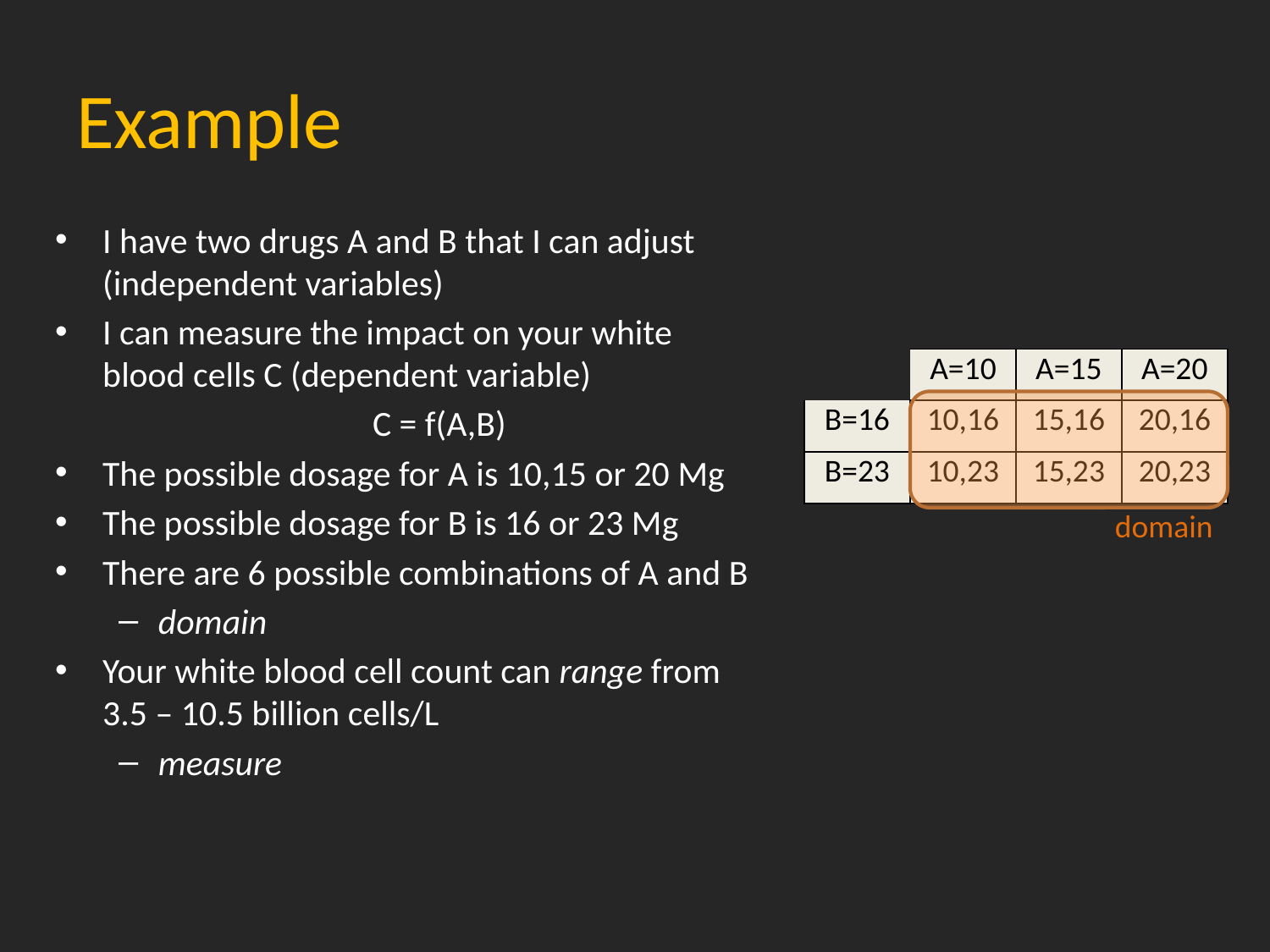

# Example
I have two drugs A and B that I can adjust (independent variables)
I can measure the impact on your white blood cells C (dependent variable)
		C = f(A,B)
The possible dosage for A is 10,15 or 20 Mg
The possible dosage for B is 16 or 23 Mg
There are 6 possible combinations of A and B
domain
Your white blood cell count can range from 3.5 – 10.5 billion cells/L
measure
|  | A=10 | A=15 | A=20 |
| --- | --- | --- | --- |
| B=16 |  |  |  |
| B=23 |  |  |  |
|  | A=10 | A=15 | A=20 |
| --- | --- | --- | --- |
| B=16 | 10,16 | 15,16 | 20,16 |
| B=23 | 10,23 | 15,23 | 20,23 |
| A=10 | A=15 | A=20 |
| --- | --- | --- |

domain